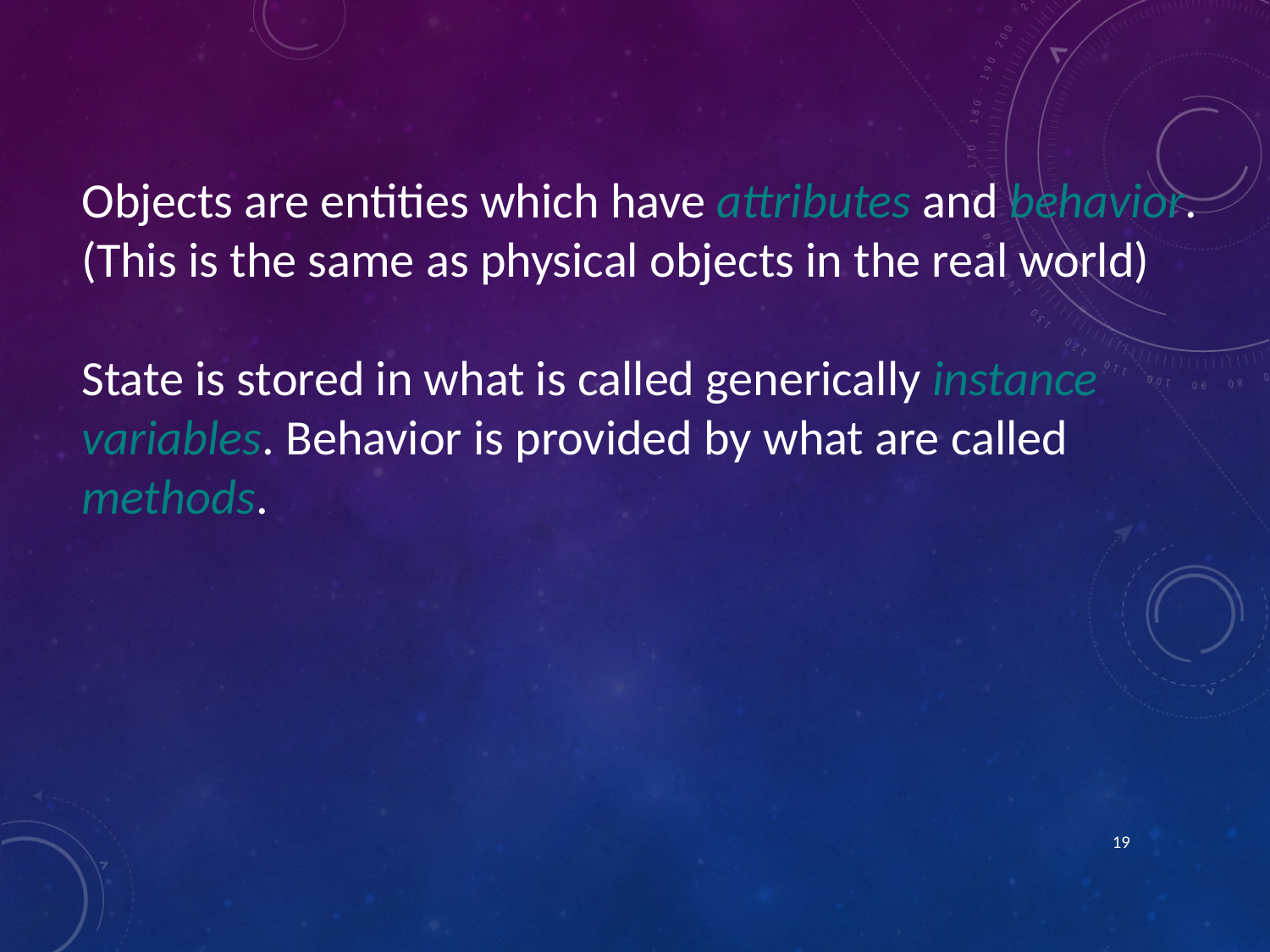

Objects are entities which have attributes and behavior. (This is the same as physical objects in the real world)

State is stored in what is called generically instance variables. Behavior is provided by what are called methods.

#
19